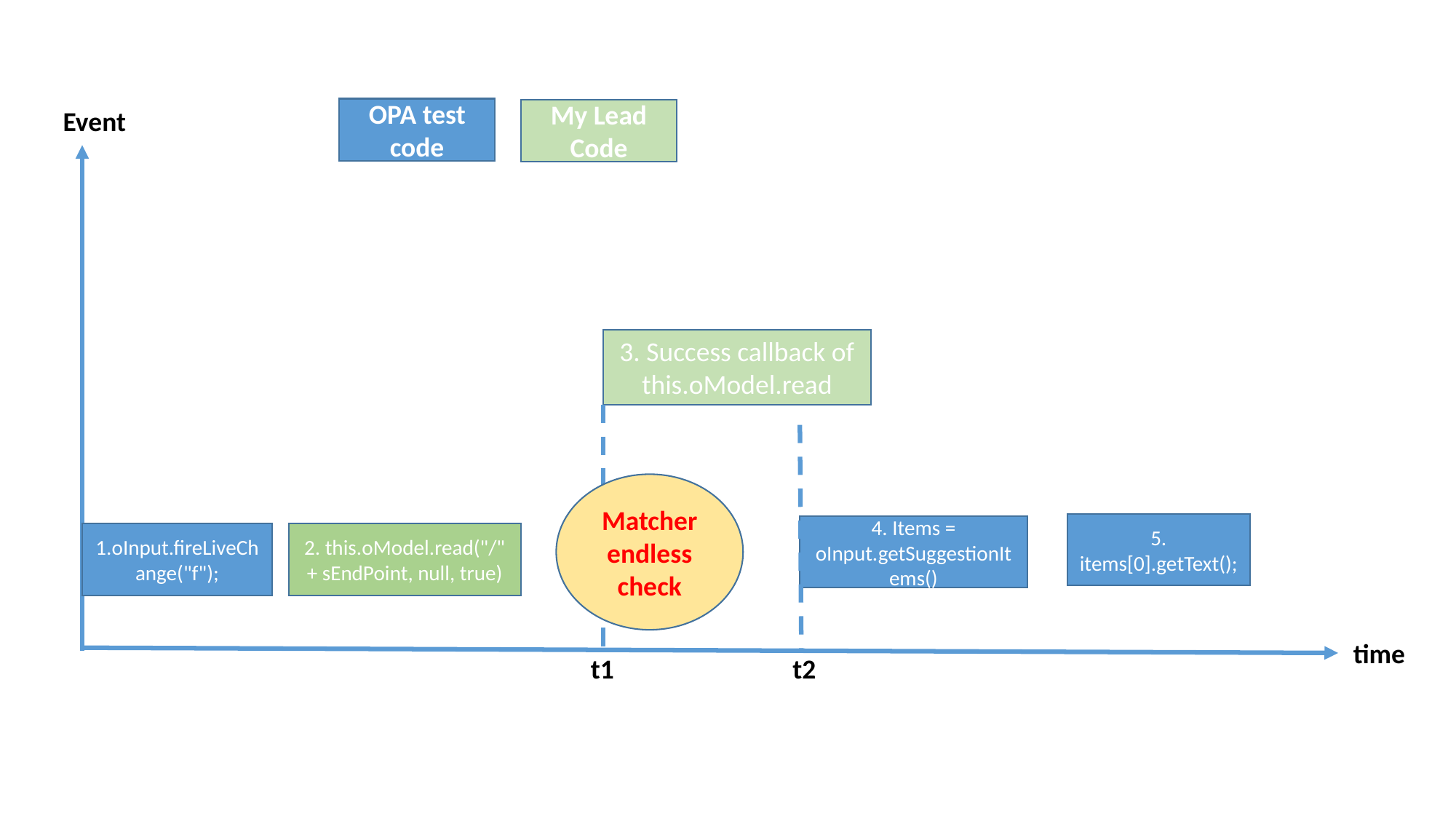

Event
OPA test code
My Lead Code
3. Success callback of this.oModel.read
Matcher endless check
5. items[0].getText();
4. Items = oInput.getSuggestionItems()
1.oInput.fireLiveChange("f");
2. this.oModel.read("/" + sEndPoint, null, true)
time
t1
t2